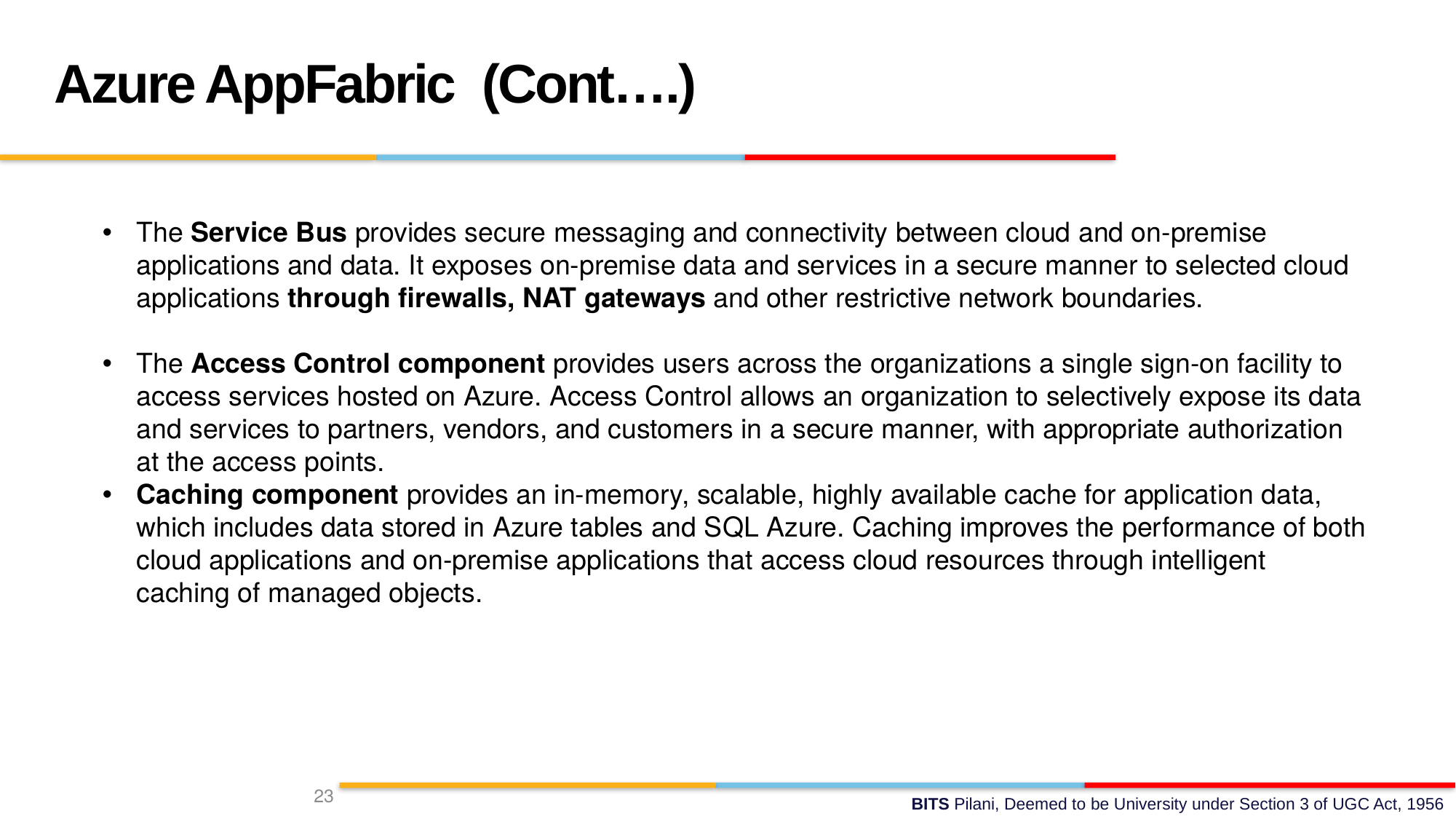

Azure AppFabric  (Cont….)
The Service Bus provides secure messaging and connectivity between cloud and on-premise applications and data. It exposes on-premise data and services in a secure manner to selected cloud applications through firewalls, NAT gateways and other restrictive network boundaries.

The Access Control component provides users across the organizations a single sign-on facility to access services hosted on Azure. Access Control allows an organization to selectively expose its data and services to partners, vendors, and customers in a secure manner, with appropriate authorization at the access points.
Caching component provides an in-memory, scalable, highly available cache for application data, which includes data stored in Azure tables and SQL Azure. Caching improves the performance of both cloud applications and on-premise applications that access cloud resources through intelligent caching of managed objects.

23